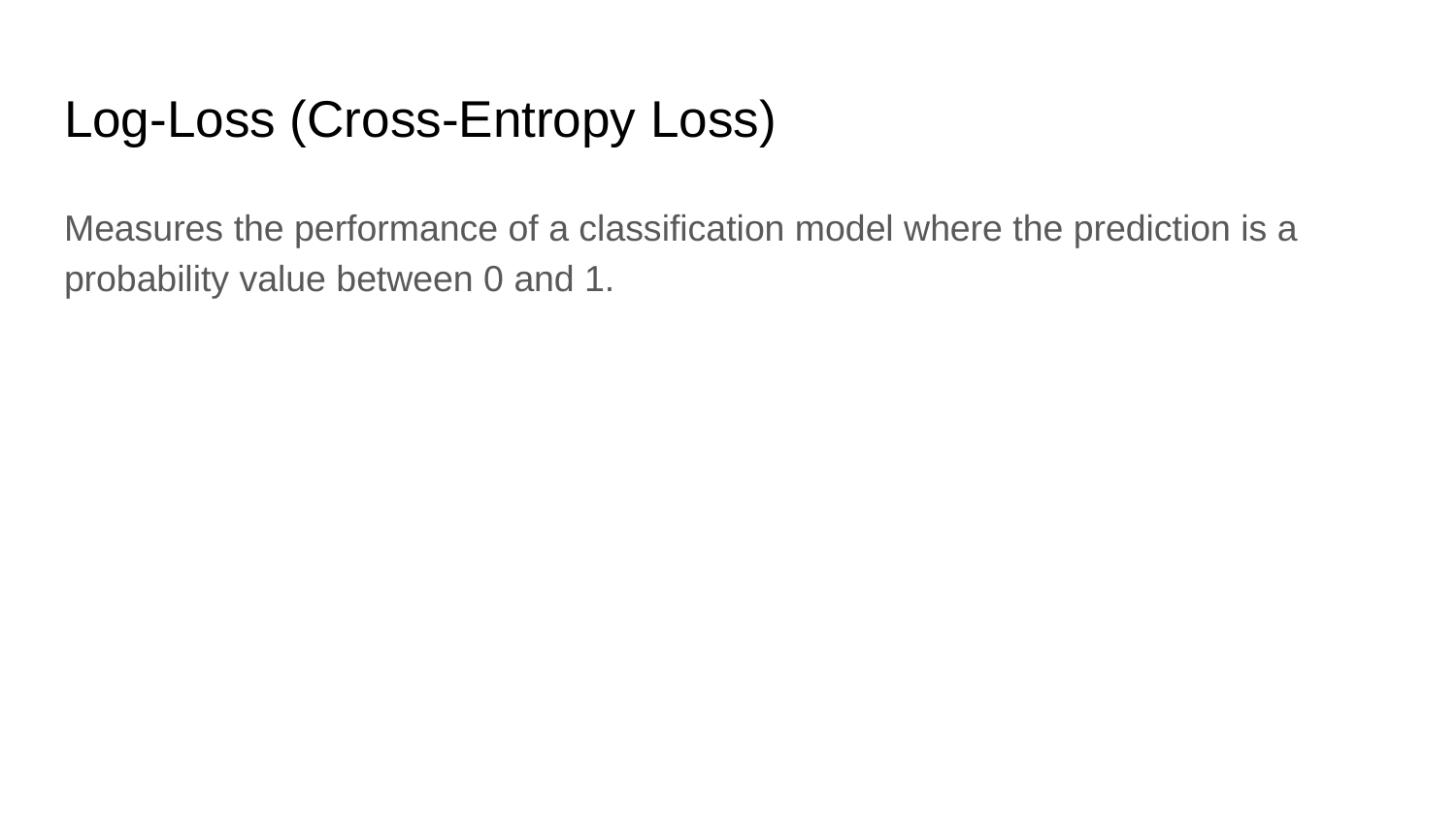

# Log-Loss (Cross-Entropy Loss)
Measures the performance of a classification model where the prediction is a probability value between 0 and 1.